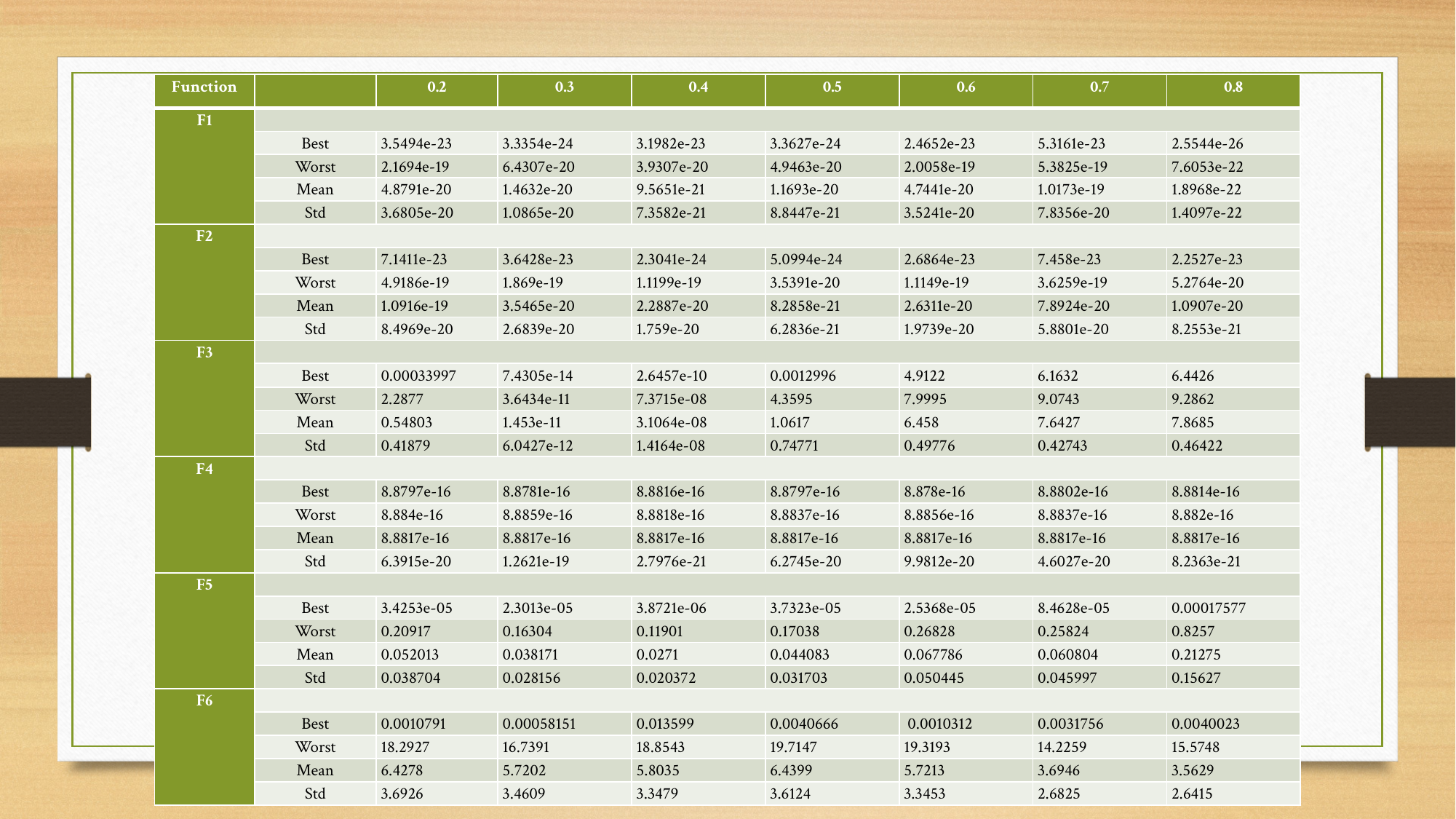

| Function |  | 0.2 | 0.3 | 0.4 | 0.5 | 0.6 | 0.7 | 0.8 |
| --- | --- | --- | --- | --- | --- | --- | --- | --- |
| F1 |  |  |  |  |  |  |  |  |
|  | Best | 3.5494e-23 | 3.3354e-24 | 3.1982e-23 | 3.3627e-24 | 2.4652e-23 | 5.3161e-23 | 2.5544e-26 |
|  | Worst | 2.1694e-19 | 6.4307e-20 | 3.9307e-20 | 4.9463e-20 | 2.0058e-19 | 5.3825e-19 | 7.6053e-22 |
|  | Mean | 4.8791e-20 | 1.4632e-20 | 9.5651e-21 | 1.1693e-20 | 4.7441e-20 | 1.0173e-19 | 1.8968e-22 |
|  | Std | 3.6805e-20 | 1.0865e-20 | 7.3582e-21 | 8.8447e-21 | 3.5241e-20 | 7.8356e-20 | 1.4097e-22 |
| F2 |  |  |  |  |  |  |  |  |
|  | Best | 7.1411e-23 | 3.6428e-23 | 2.3041e-24 | 5.0994e-24 | 2.6864e-23 | 7.458e-23 | 2.2527e-23 |
|  | Worst | 4.9186e-19 | 1.869e-19 | 1.1199e-19 | 3.5391e-20 | 1.1149e-19 | 3.6259e-19 | 5.2764e-20 |
|  | Mean | 1.0916e-19 | 3.5465e-20 | 2.2887e-20 | 8.2858e-21 | 2.6311e-20 | 7.8924e-20 | 1.0907e-20 |
|  | Std | 8.4969e-20 | 2.6839e-20 | 1.759e-20 | 6.2836e-21 | 1.9739e-20 | 5.8801e-20 | 8.2553e-21 |
| F3 |  |  |  |  |  |  |  |  |
|  | Best | 0.00033997 | 7.4305e-14 | 2.6457e-10 | 0.0012996 | 4.9122 | 6.1632 | 6.4426 |
|  | Worst | 2.2877 | 3.6434e-11 | 7.3715e-08 | 4.3595 | 7.9995 | 9.0743 | 9.2862 |
|  | Mean | 0.54803 | 1.453e-11 | 3.1064e-08 | 1.0617 | 6.458 | 7.6427 | 7.8685 |
|  | Std | 0.41879 | 6.0427e-12 | 1.4164e-08 | 0.74771 | 0.49776 | 0.42743 | 0.46422 |
| F4 |  |  |  |  |  |  |  |  |
|  | Best | 8.8797e-16 | 8.8781e-16 | 8.8816e-16 | 8.8797e-16 | 8.878e-16 | 8.8802e-16 | 8.8814e-16 |
|  | Worst | 8.884e-16 | 8.8859e-16 | 8.8818e-16 | 8.8837e-16 | 8.8856e-16 | 8.8837e-16 | 8.882e-16 |
|  | Mean | 8.8817e-16 | 8.8817e-16 | 8.8817e-16 | 8.8817e-16 | 8.8817e-16 | 8.8817e-16 | 8.8817e-16 |
|  | Std | 6.3915e-20 | 1.2621e-19 | 2.7976e-21 | 6.2745e-20 | 9.9812e-20 | 4.6027e-20 | 8.2363e-21 |
| F5 |  |  |  |  |  |  |  |  |
|  | Best | 3.4253e-05 | 2.3013e-05 | 3.8721e-06 | 3.7323e-05 | 2.5368e-05 | 8.4628e-05 | 0.00017577 |
|  | Worst | 0.20917 | 0.16304 | 0.11901 | 0.17038 | 0.26828 | 0.25824 | 0.8257 |
|  | Mean | 0.052013 | 0.038171 | 0.0271 | 0.044083 | 0.067786 | 0.060804 | 0.21275 |
|  | Std | 0.038704 | 0.028156 | 0.020372 | 0.031703 | 0.050445 | 0.045997 | 0.15627 |
| F6 |  |  |  |  |  |  |  |  |
|  | Best | 0.0010791 | 0.00058151 | 0.013599 | 0.0040666 | 0.0010312 | 0.0031756 | 0.0040023 |
|  | Worst | 18.2927 | 16.7391 | 18.8543 | 19.7147 | 19.3193 | 14.2259 | 15.5748 |
|  | Mean | 6.4278 | 5.7202 | 5.8035 | 6.4399 | 5.7213 | 3.6946 | 3.5629 |
|  | Std | 3.6926 | 3.4609 | 3.3479 | 3.6124 | 3.3453 | 2.6825 | 2.6415 |
#
16